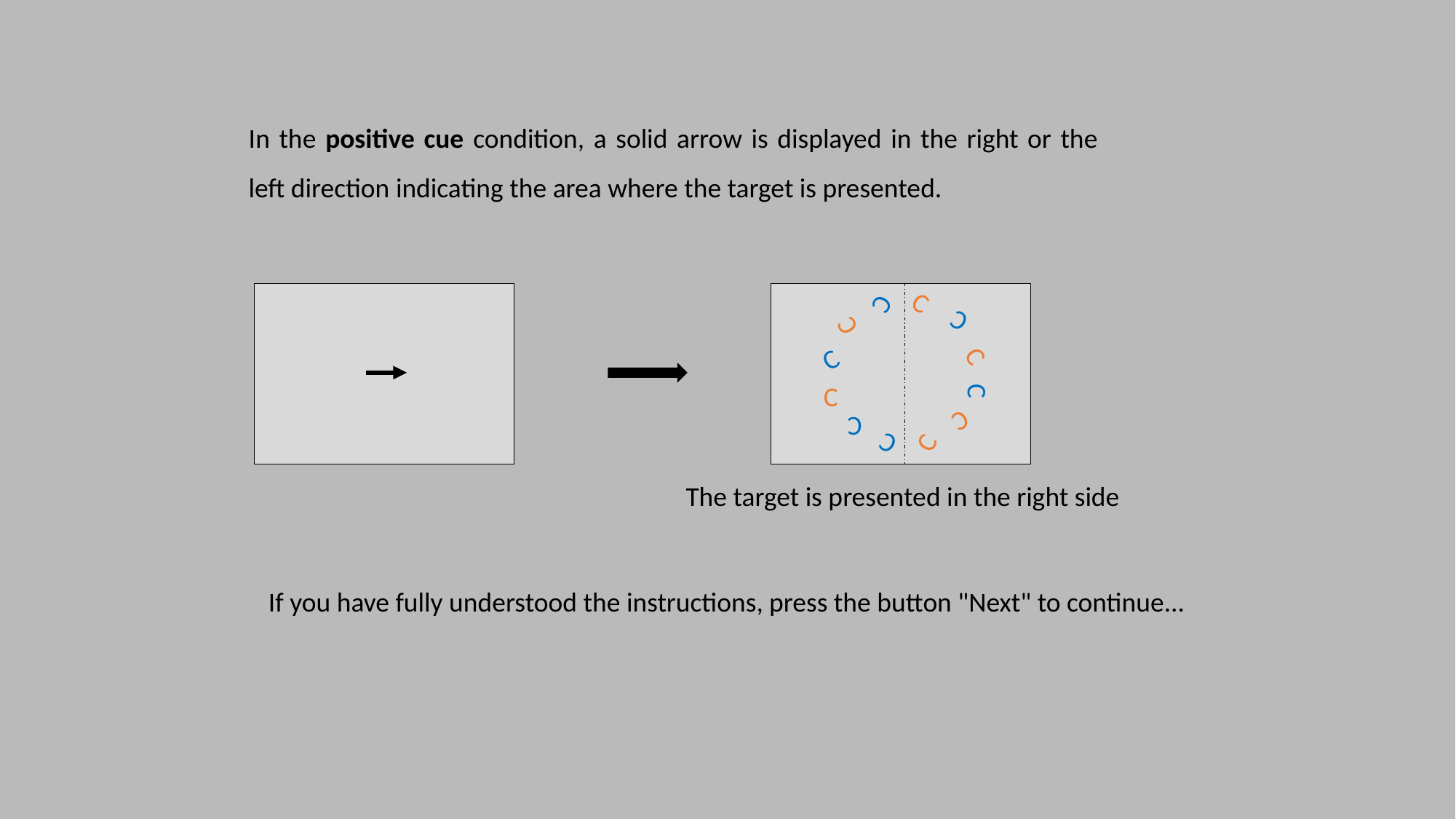

In the positive cue condition, a solid arrow is displayed in the right or the left direction indicating the area where the target is presented.

C
C
C
C
C
C
C
C
C
C
C
C

The target is presented in the right side
If you have fully understood the instructions, press the button "Next" to continue...